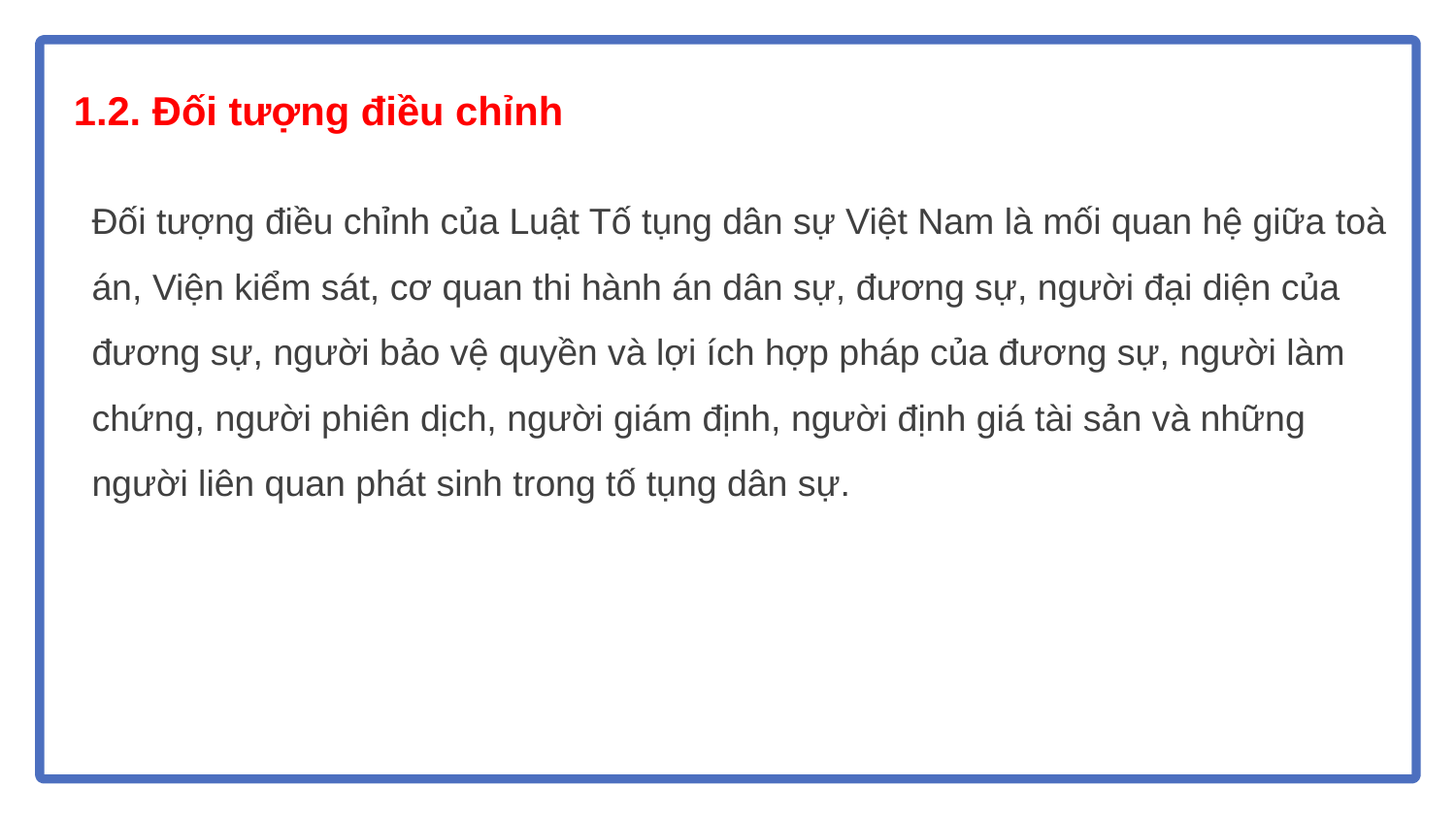

# 1.2. Đối tượng điều chỉnh
Đối tượng điều chỉnh của Luật Tố tụng dân sự Việt Nam là mối quan hệ giữa toà
án, Viện kiểm sát, cơ quan thi hành án dân sự, đương sự, người đại diện của
đương sự, người bảo vệ quyền và lợi ích hợp pháp của đương sự, người làm
chứng, người phiên dịch, người giám định, người định giá tài sản và những
người liên quan phát sinh trong tố tụng dân sự.